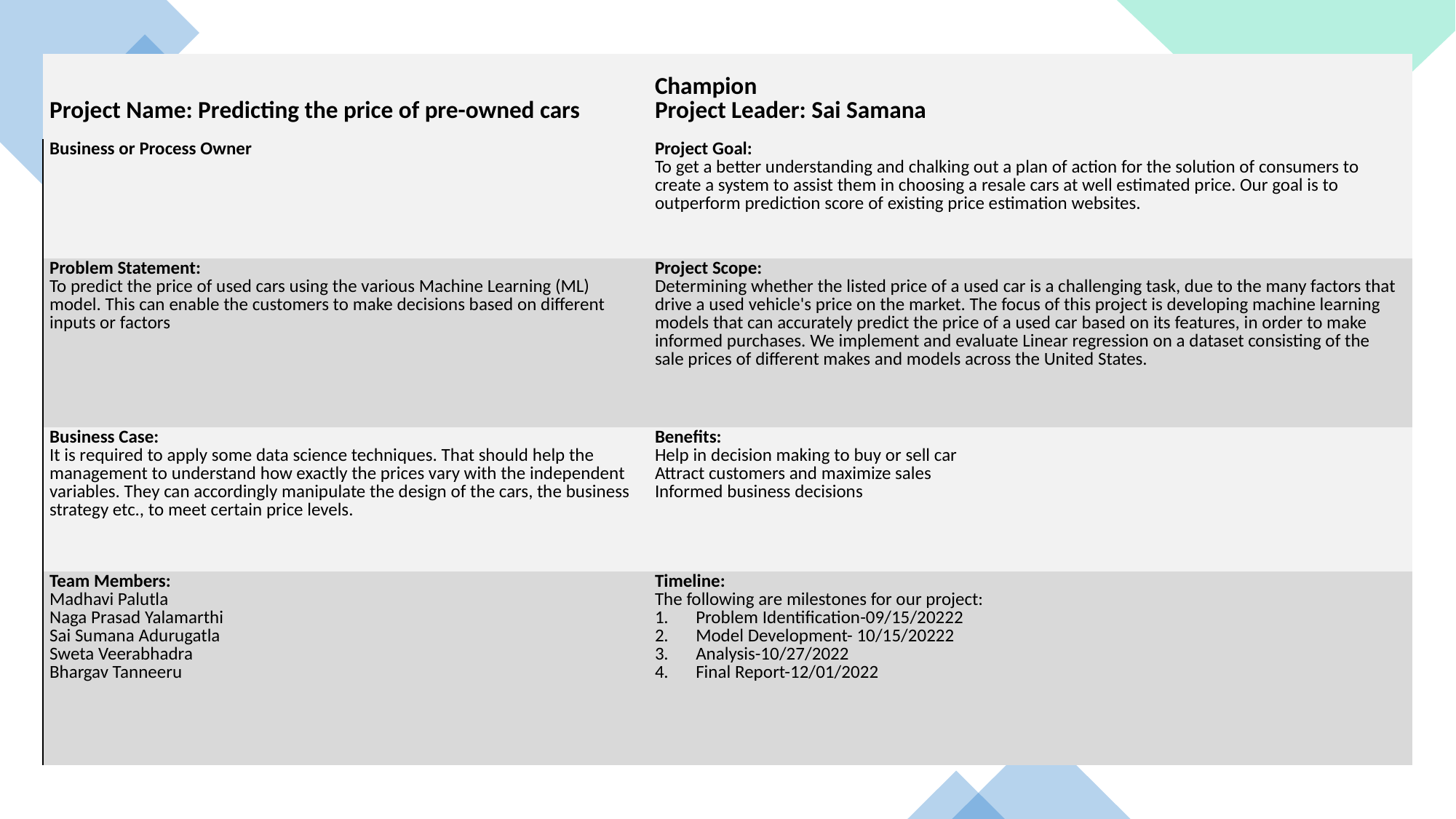

| Project Name: Predicting the price of pre-owned cars | Champion Project Leader: Sai Samana |
| --- | --- |
| Business or Process Owner | Project Goal: To get a better understanding and chalking out a plan of action for the solution of consumers to create a system to assist them in choosing a resale cars at well estimated price. Our goal is to outperform prediction score of existing price estimation websites. |
| Problem Statement: To predict the price of used cars using the various Machine Learning (ML) model. This can enable the customers to make decisions based on different inputs or factors | Project Scope: Determining whether the listed price of a used car is a challenging task, due to the many factors that drive a used vehicle's price on the market. The focus of this project is developing machine learning models that can accurately predict the price of a used car based on its features, in order to make informed purchases. We implement and evaluate Linear regression on a dataset consisting of the sale prices of different makes and models across the United States. |
| Business Case: It is required to apply some data science techniques. That should help the management to understand how exactly the prices vary with the independent variables. They can accordingly manipulate the design of the cars, the business strategy etc., to meet certain price levels. | Benefits: Help in decision making to buy or sell car Attract customers and maximize sales Informed business decisions |
| Team Members: Madhavi Palutla Naga Prasad Yalamarthi Sai Sumana Adurugatla Sweta Veerabhadra Bhargav Tanneeru | Timeline: The following are milestones for our project: Problem Identification-09/15/20222 Model Development- 10/15/20222 Analysis-10/27/2022 Final Report-12/01/2022 |